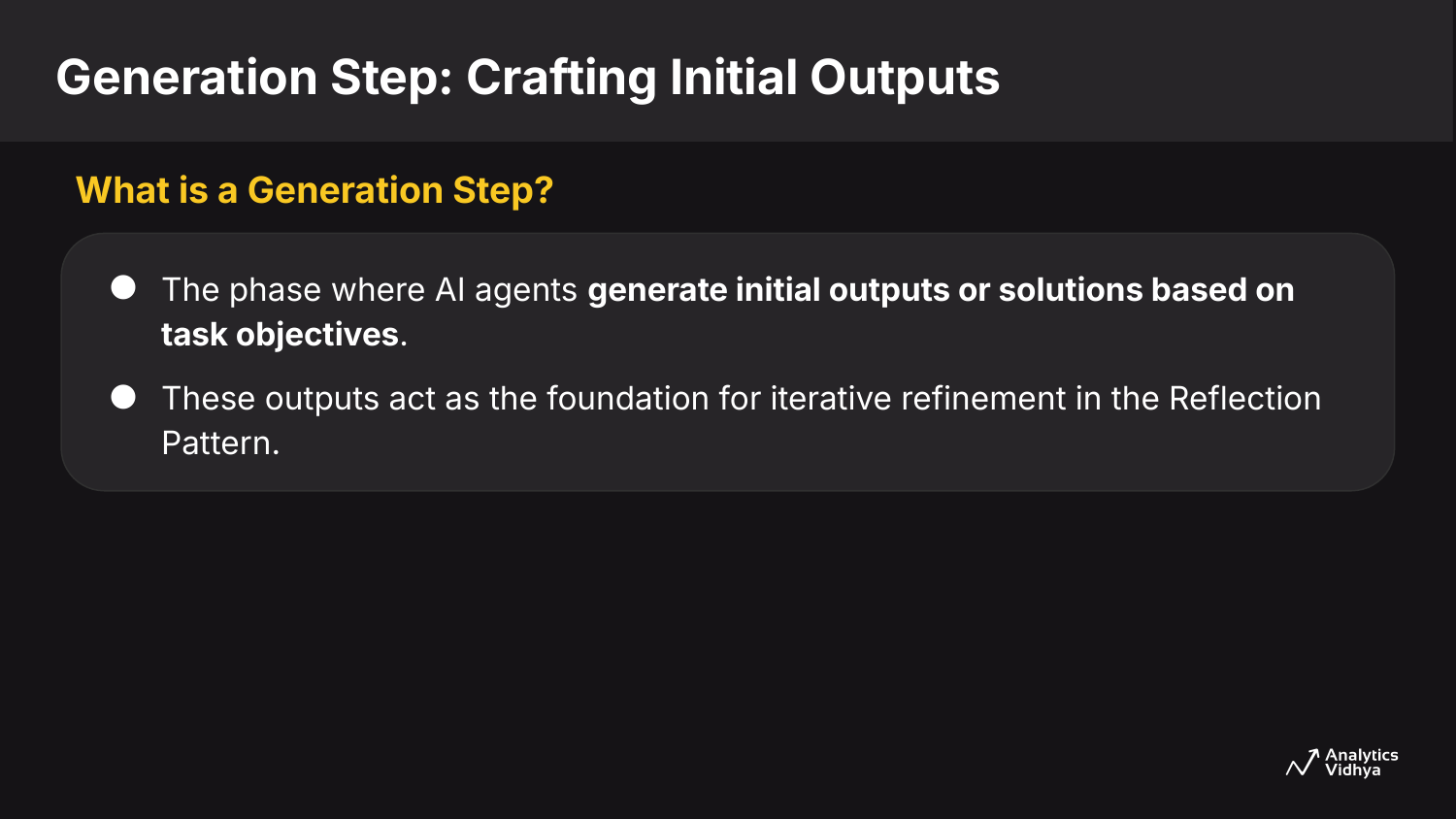

# Generation Step: Crafting Initial Outputs
What is a Generation Step?
The phase where AI agents generate initial outputs or solutions based on task objectives.
These outputs act as the foundation for iterative refinement in the Reflection Pattern.